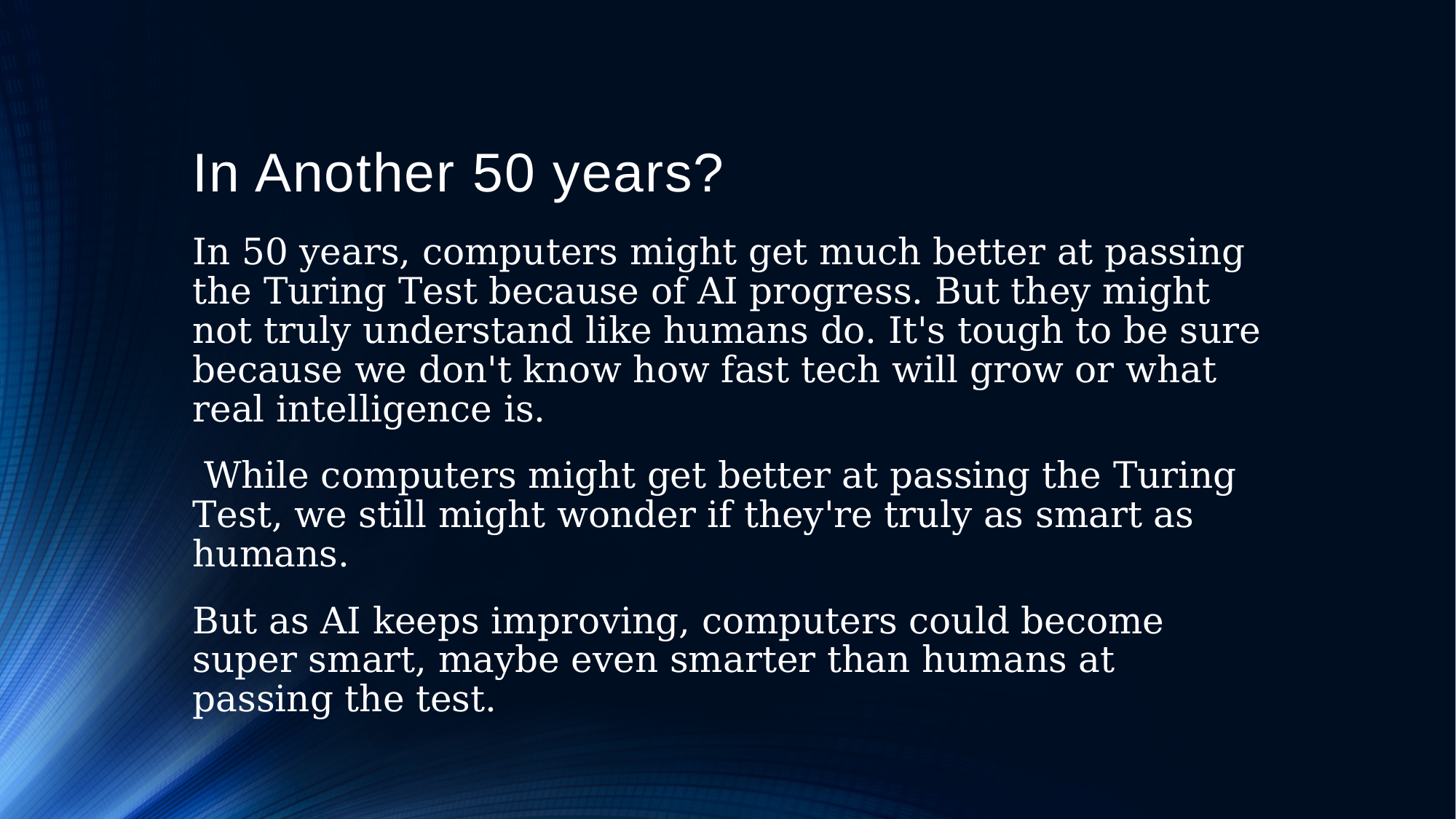

# In Another 50 years?
In 50 years, computers might get much better at passing the Turing Test because of AI progress. But they might not truly understand like humans do. It's tough to be sure because we don't know how fast tech will grow or what real intelligence is.
 While computers might get better at passing the Turing Test, we still might wonder if they're truly as smart as humans.
But as AI keeps improving, computers could become super smart, maybe even smarter than humans at passing the test.